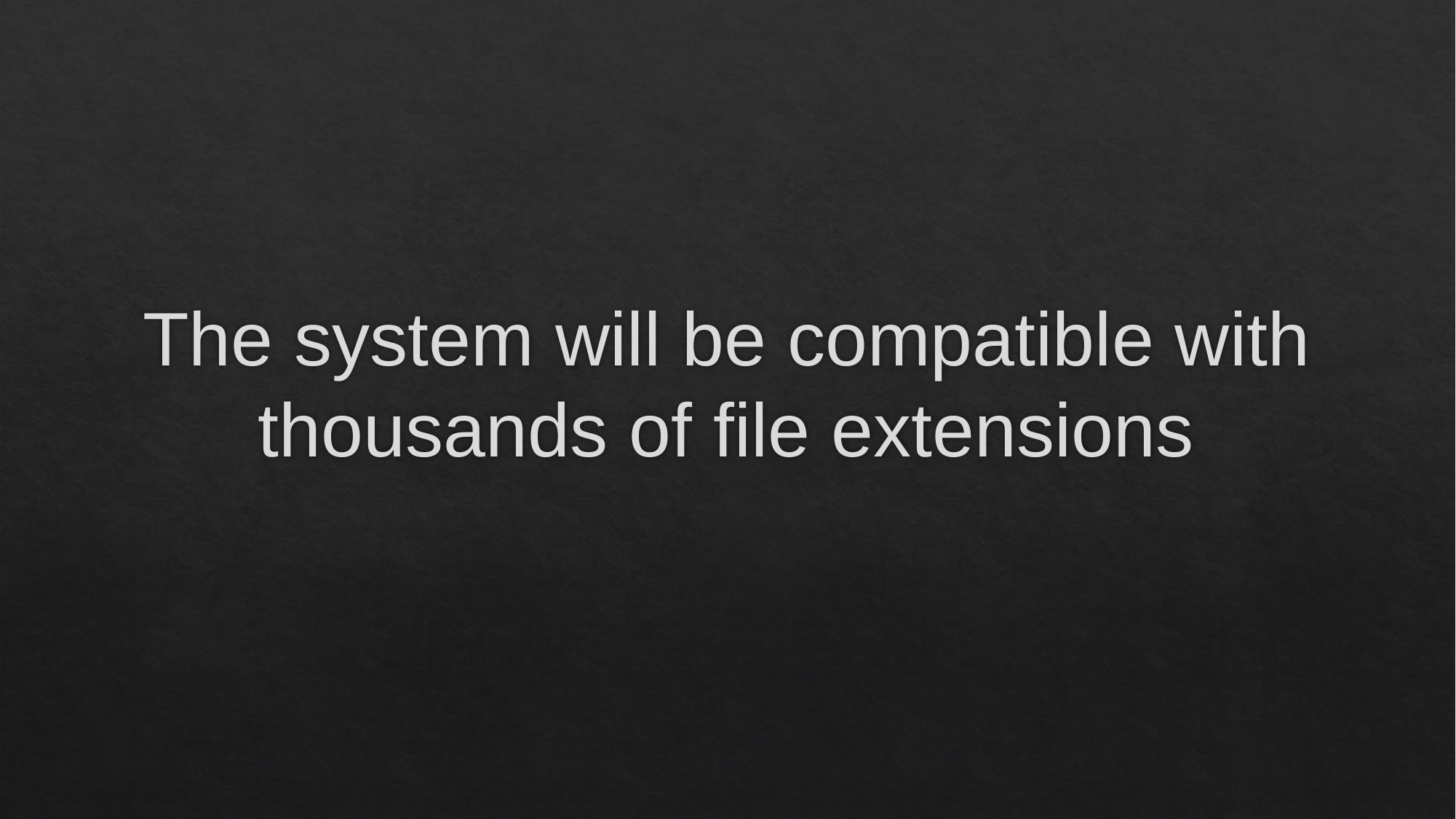

# The system will be compatible with thousands of file extensions